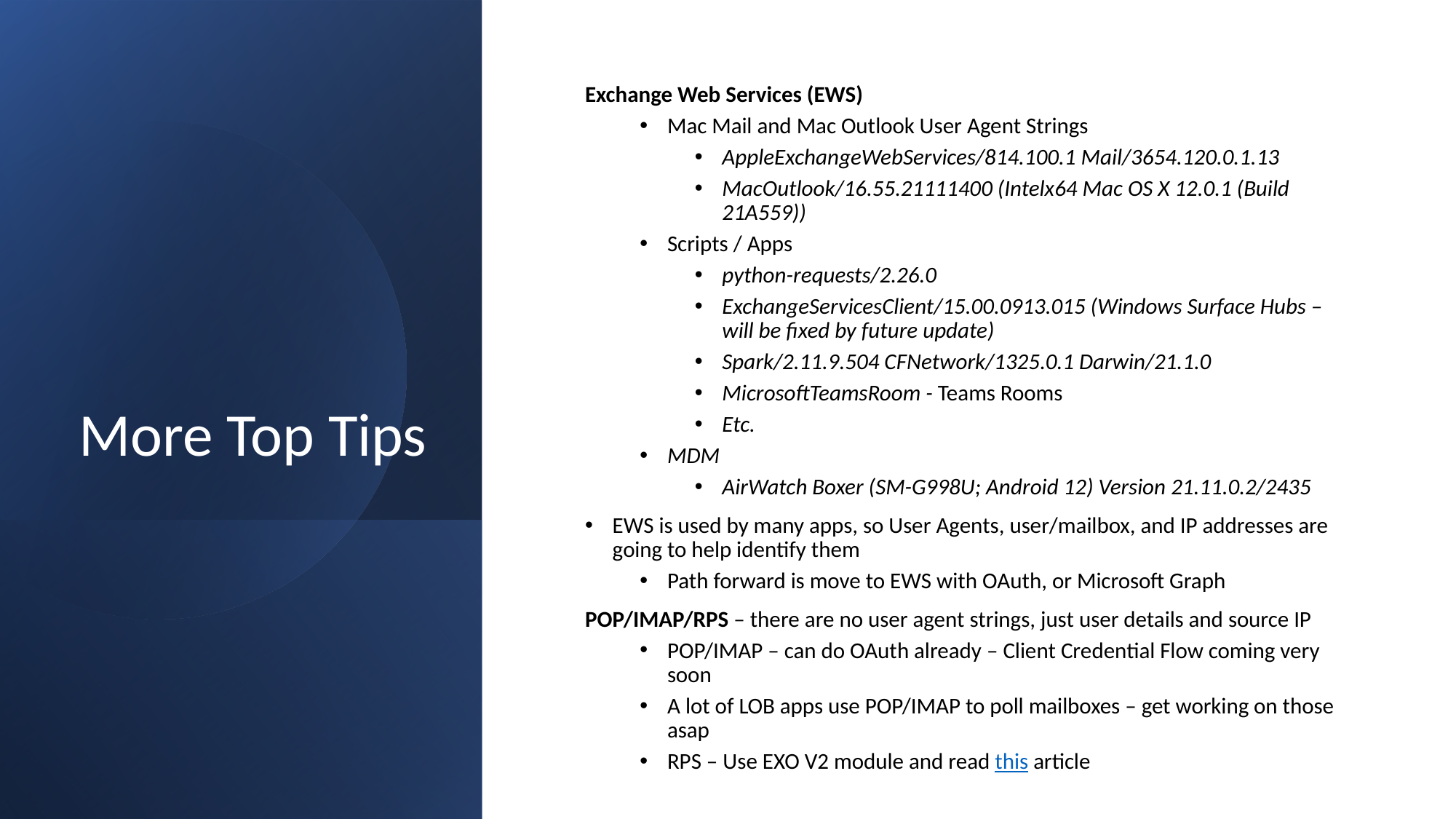

# More Top Tips
Exchange Web Services (EWS)
Mac Mail and Mac Outlook User Agent Strings
AppleExchangeWebServices/814.100.1 Mail/3654.120.0.1.13
MacOutlook/16.55.21111400 (Intelx64 Mac OS X 12.0.1 (Build 21A559))
Scripts / Apps
python-requests/2.26.0
ExchangeServicesClient/15.00.0913.015 (Windows Surface Hubs – will be fixed by future update)
Spark/2.11.9.504 CFNetwork/1325.0.1 Darwin/21.1.0
MicrosoftTeamsRoom - Teams Rooms
Etc.
MDM
AirWatch Boxer (SM-G998U; Android 12) Version 21.11.0.2/2435
EWS is used by many apps, so User Agents, user/mailbox, and IP addresses are going to help identify them
Path forward is move to EWS with OAuth, or Microsoft Graph
POP/IMAP/RPS – there are no user agent strings, just user details and source IP
POP/IMAP – can do OAuth already – Client Credential Flow coming very soon
A lot of LOB apps use POP/IMAP to poll mailboxes – get working on those asap
RPS – Use EXO V2 module and read this article